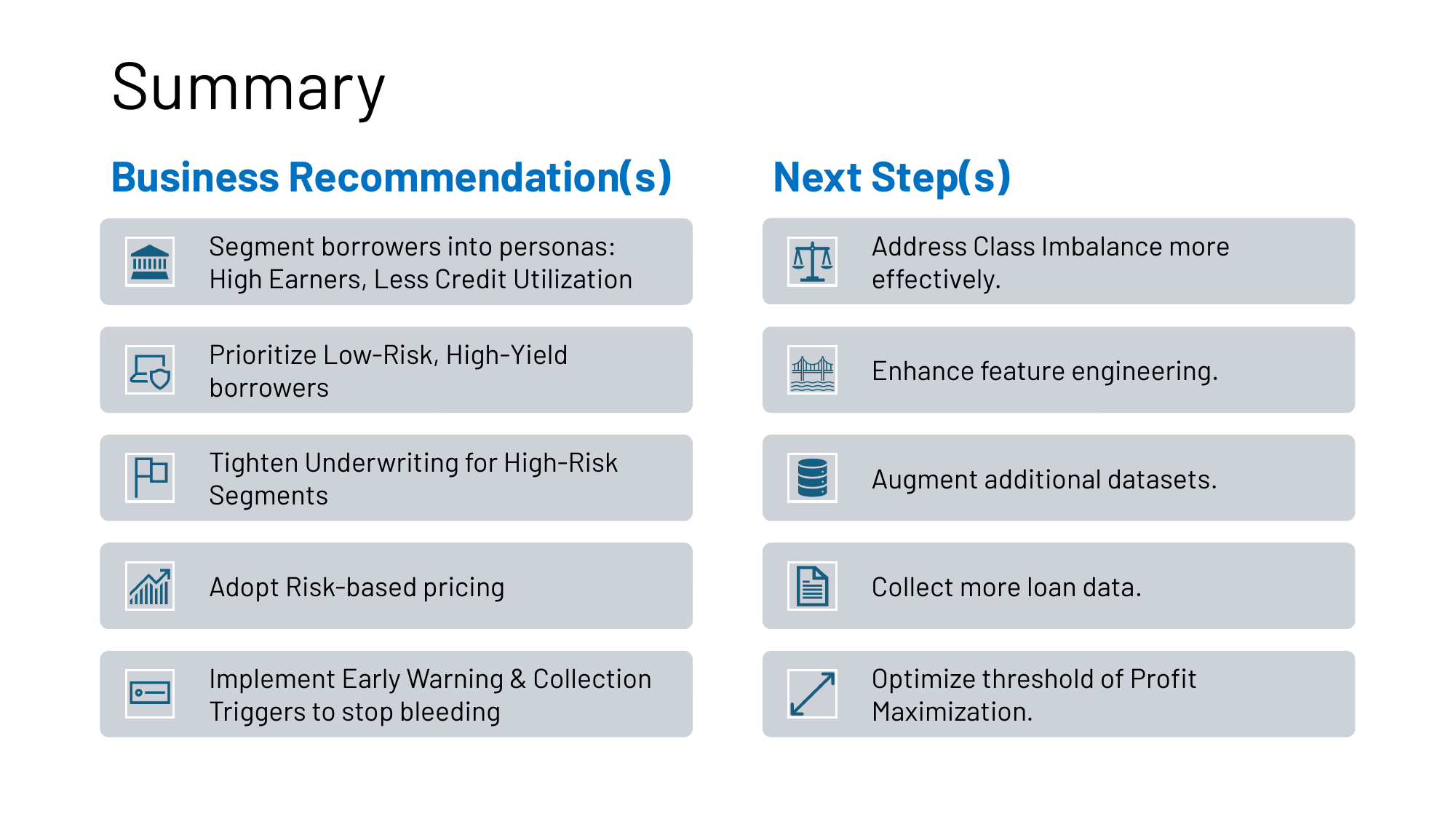

# Summary
Business Recommendation(s)
Next Step(s)
Segment borrowers into personas:    High Earners, Less Credit Utilization
Prioritize Low-Risk, High-Yield borrowers
Tighten Underwriting for High-Risk Segments
Adopt Risk-based pricing
Implement Early Warning & Collection Triggers to stop bleeding
Address Class Imbalance more effectively.
Enhance feature engineering.
Augment additional datasets.
Collect more loan data.
Optimize threshold of Profit Maximization.